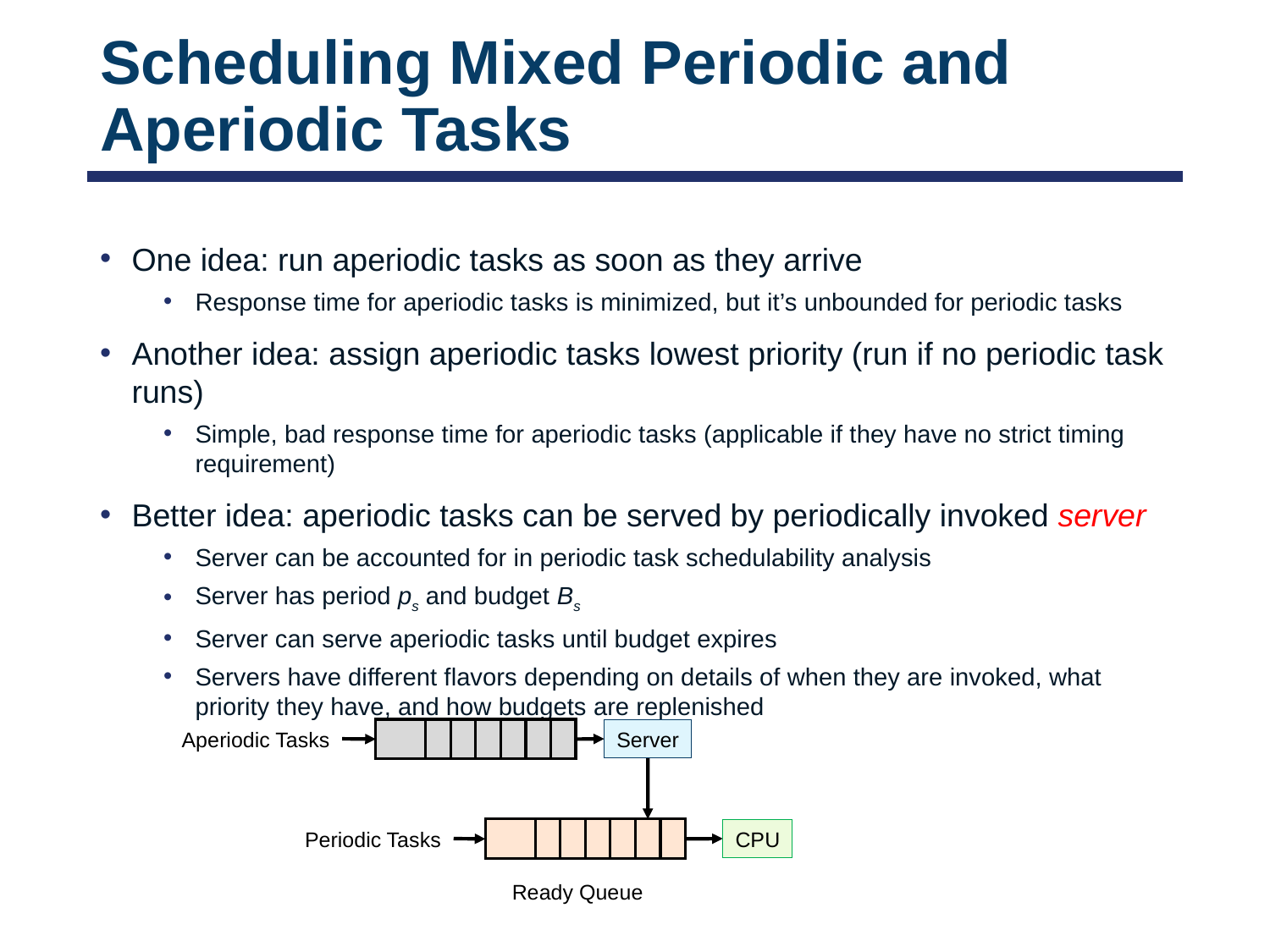

# Scheduling Mixed Periodic and Aperiodic Tasks
One idea: run aperiodic tasks as soon as they arrive
Response time for aperiodic tasks is minimized, but it’s unbounded for periodic tasks
Another idea: assign aperiodic tasks lowest priority (run if no periodic task runs)
Simple, bad response time for aperiodic tasks (applicable if they have no strict timing requirement)
Better idea: aperiodic tasks can be served by periodically invoked server
Server can be accounted for in periodic task schedulability analysis
Server has period ps and budget Bs
Server can serve aperiodic tasks until budget expires
Servers have different flavors depending on details of when they are invoked, what priority they have, and how budgets are replenished

Aperiodic Tasks
Server

Periodic Tasks
CPU
Ready Queue